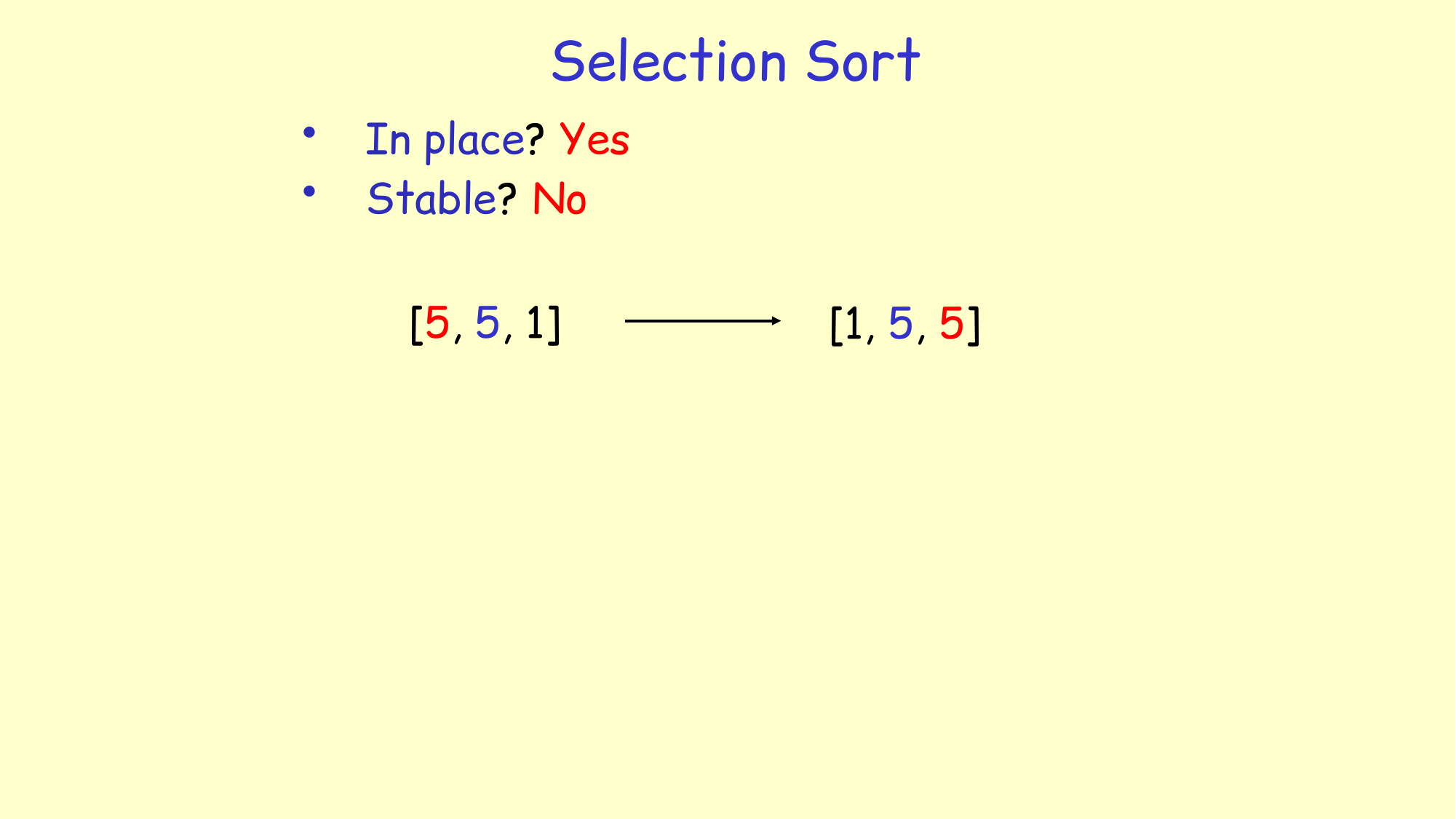

# Selection Sort
In place? Yes
Stable? No

[5, 5, 1]
[1, 5, 5]